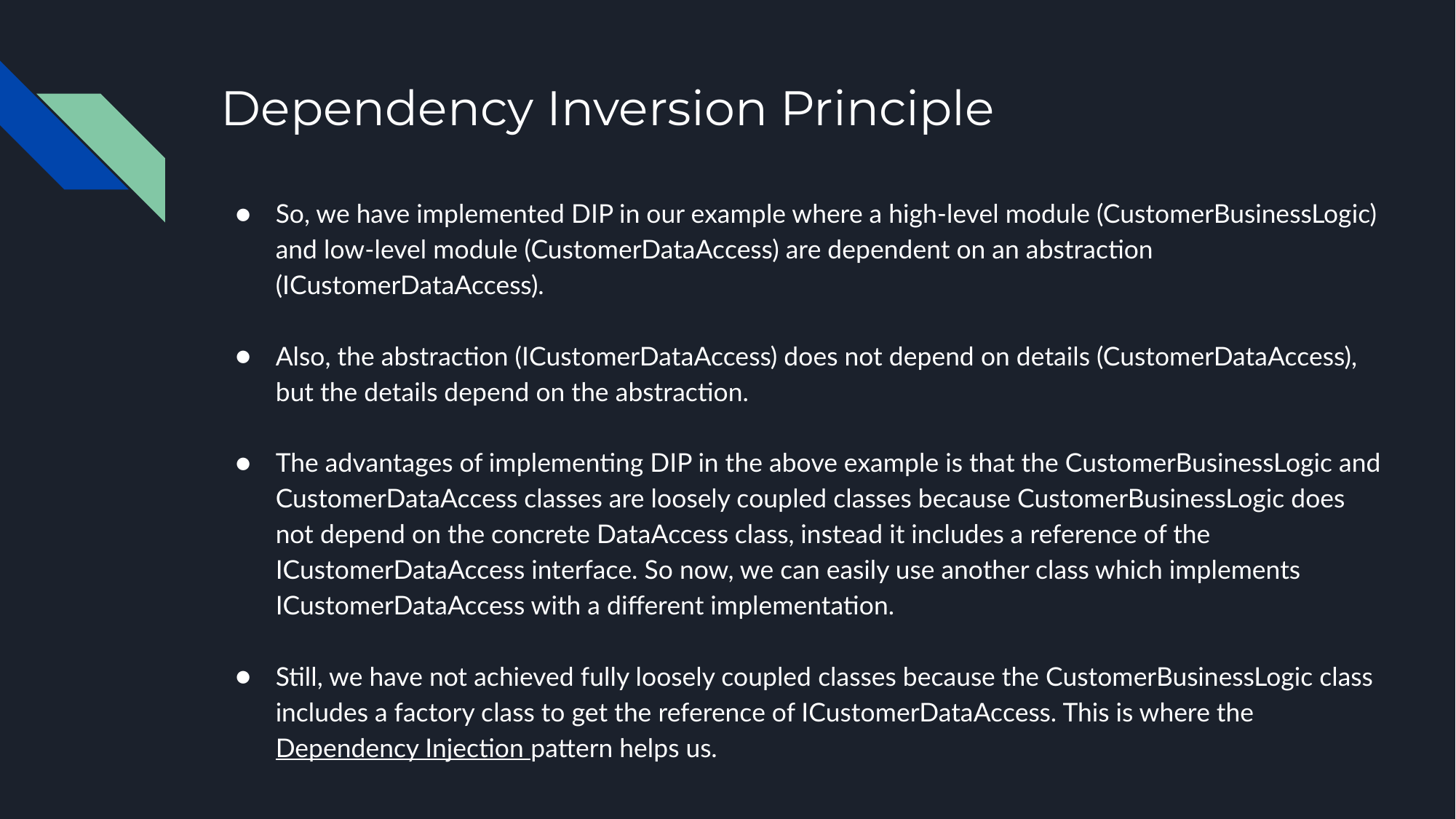

# Dependency Inversion Principle
So, we have implemented DIP in our example where a high-level module (CustomerBusinessLogic) and low-level module (CustomerDataAccess) are dependent on an abstraction (ICustomerDataAccess).

Also, the abstraction (ICustomerDataAccess) does not depend on details (CustomerDataAccess), but the details depend on the abstraction.

The advantages of implementing DIP in the above example is that the CustomerBusinessLogic and CustomerDataAccess classes are loosely coupled classes because CustomerBusinessLogic does not depend on the concrete DataAccess class, instead it includes a reference of the ICustomerDataAccess interface. So now, we can easily use another class which implements ICustomerDataAccess with a different implementation.

Still, we have not achieved fully loosely coupled classes because the CustomerBusinessLogic class includes a factory class to get the reference of ICustomerDataAccess. This is where the Dependency Injection pattern helps us.